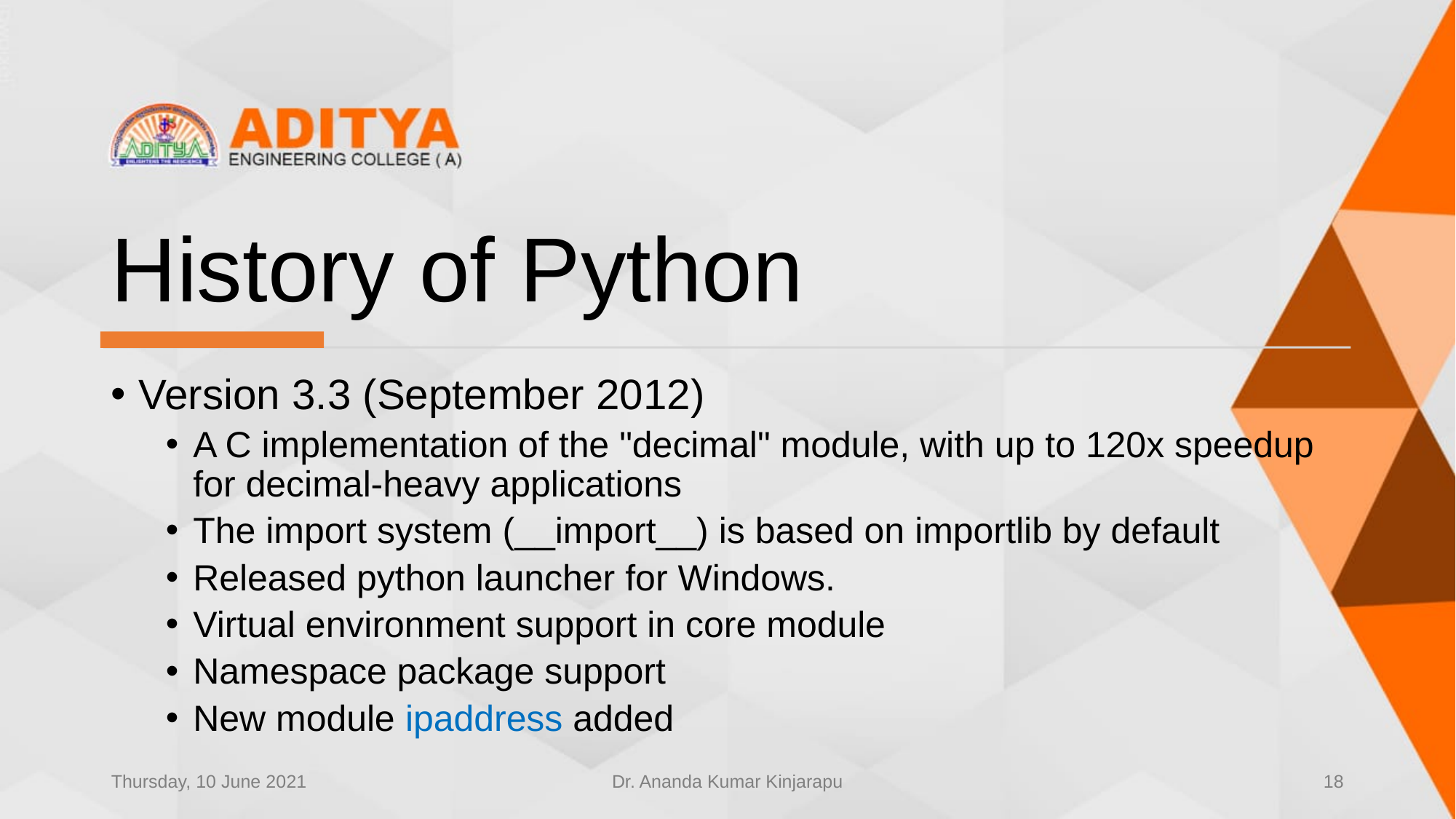

# History of Python

Version 3.3 (September 2012)
A C implementation of the "decimal" module, with up to 120x speedup for decimal-heavy applications
The import system (__import__) is based on importlib by default
Released python launcher for Windows.
Virtual environment support in core module
Namespace package support
New module ipaddress added
Thursday, 10 June 2021
Dr. Ananda Kumar Kinjarapu
18